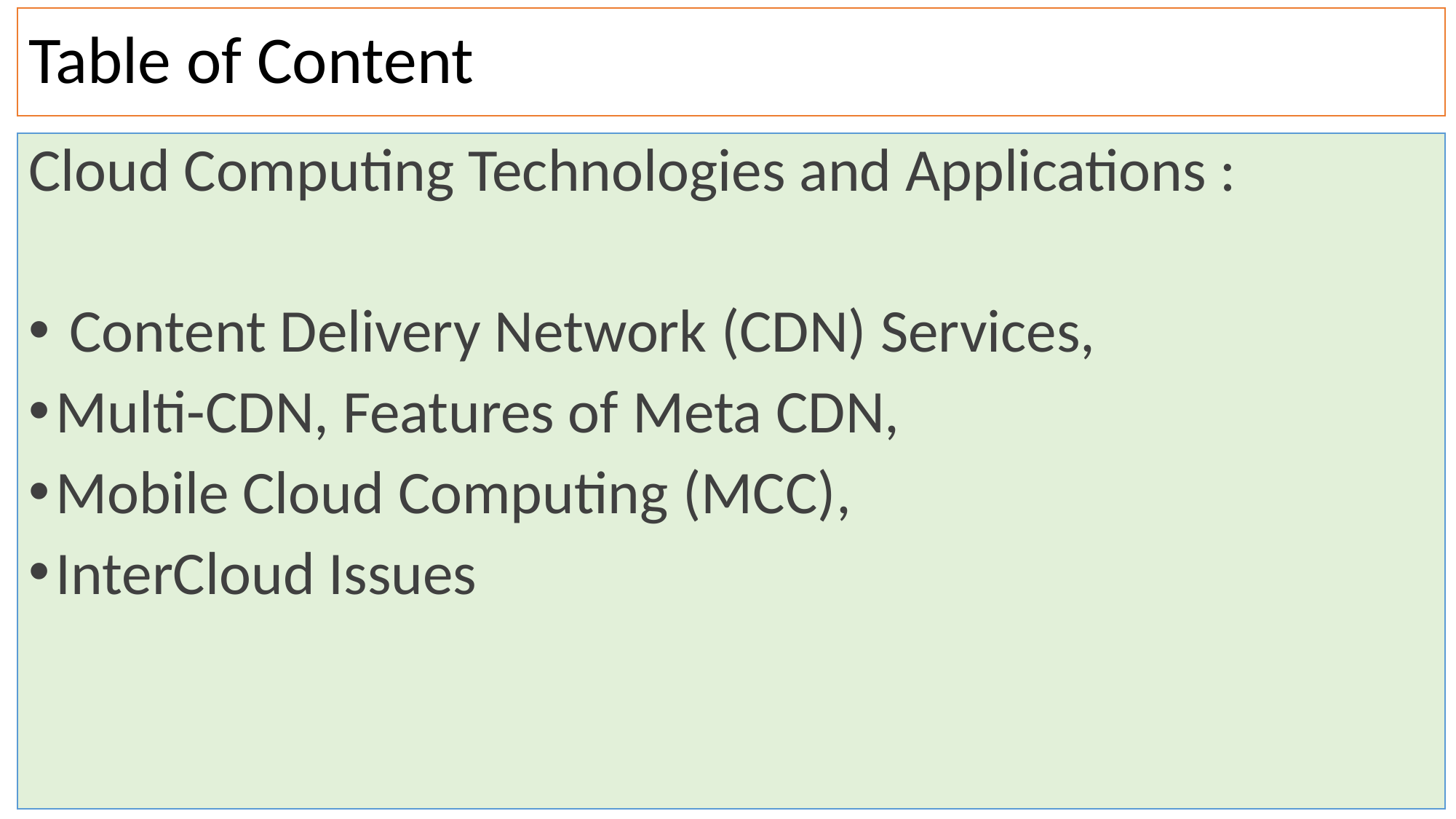

# Table of Content
Cloud Computing Technologies and Applications :

 Content Delivery Network (CDN) Services,
Multi-CDN, Features of Meta CDN,
Mobile Cloud Computing (MCC),
InterCloud Issues